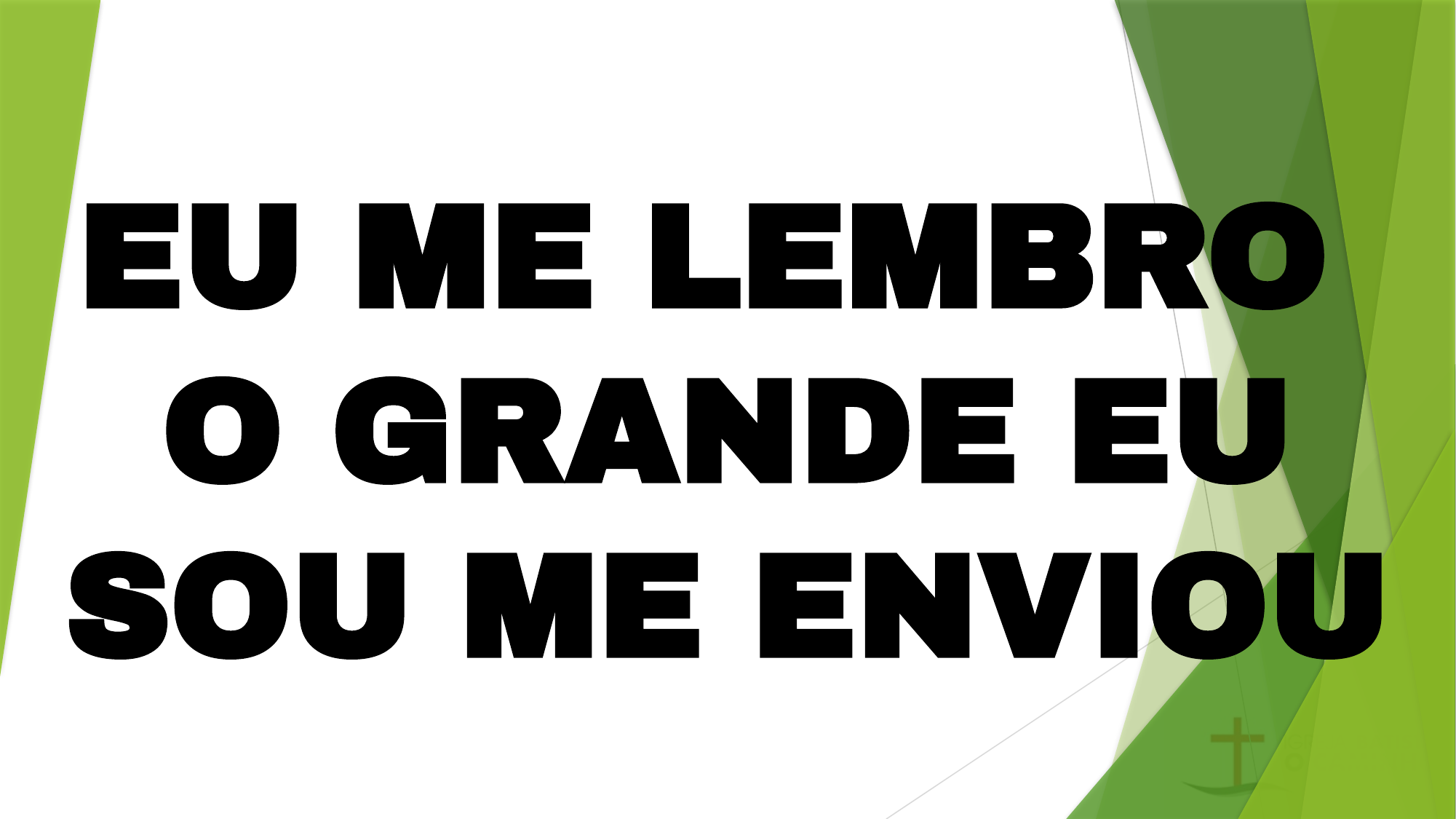

EU ME LEMBRO
O GRANDE EU SOU ME ENVIOU
#